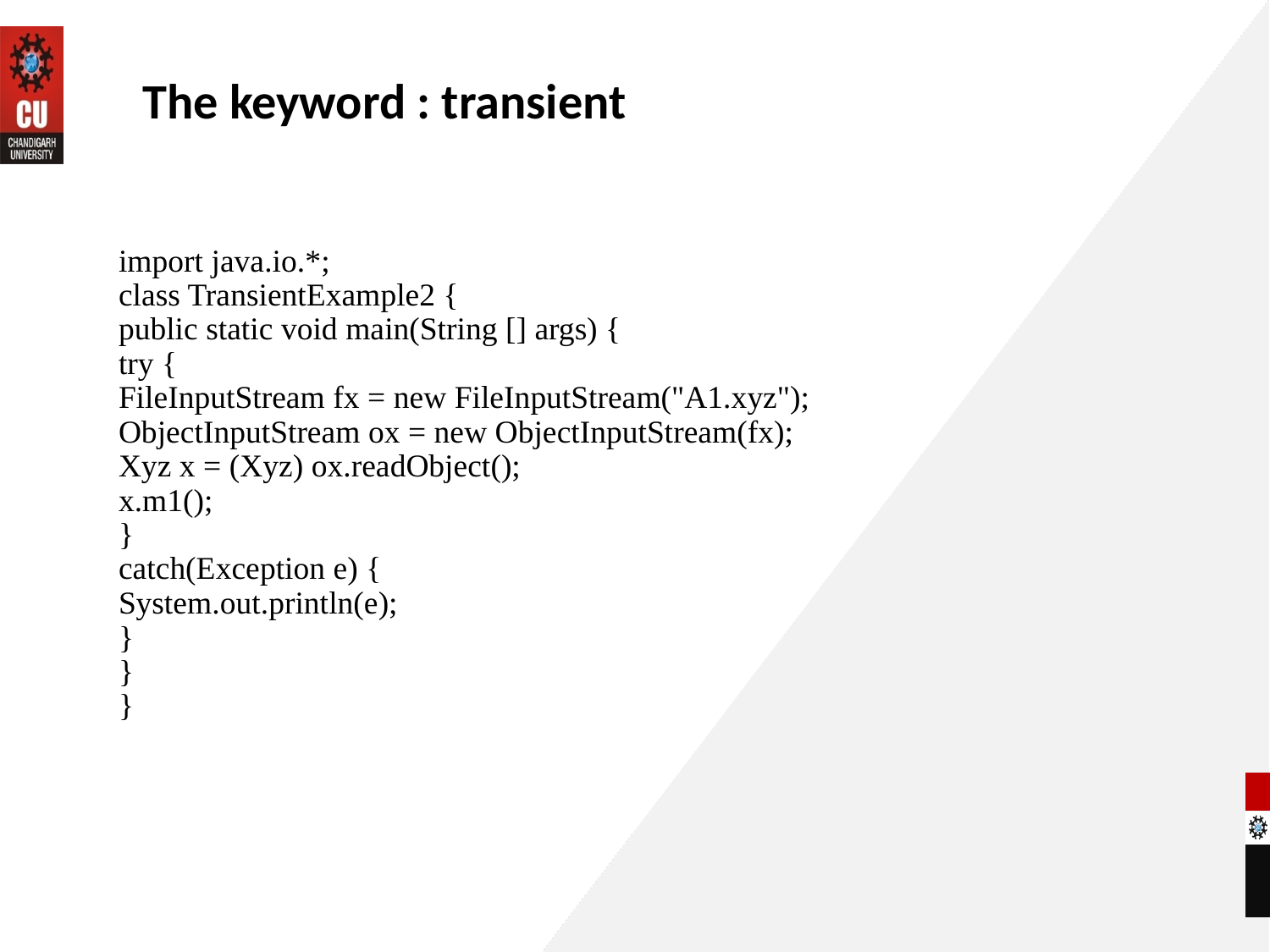

The keyword : transient
# import java.io.*; class TransientExample2 { public static void main(String [] args) { try { FileInputStream fx = new FileInputStream("A1.xyz"); ObjectInputStream ox = new ObjectInputStream(fx); Xyz x = (Xyz) ox.readObject(); x.m1(); } catch(Exception e) { System.out.println(e); } } }